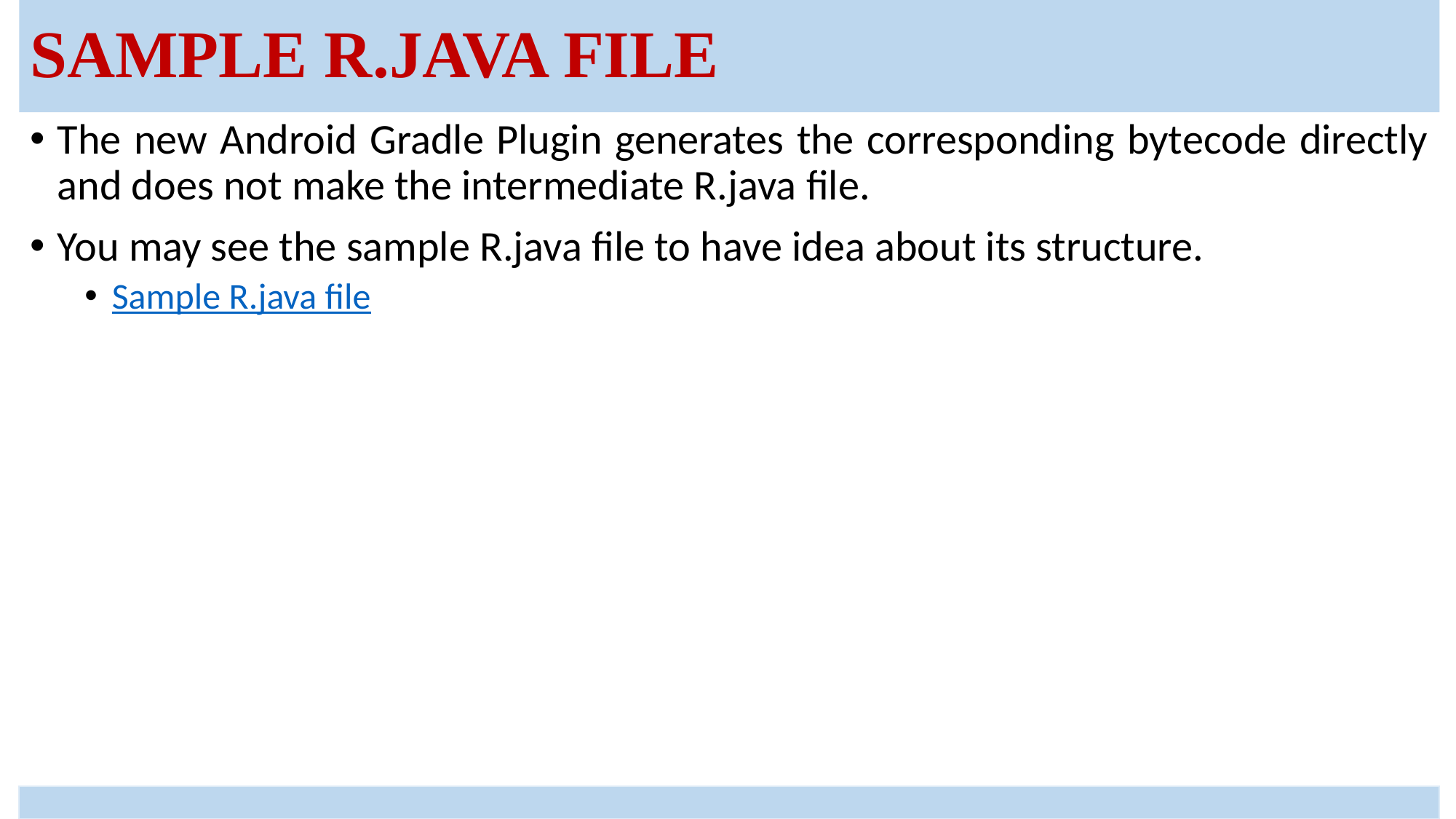

# Sample R.java file
The new Android Gradle Plugin generates the corresponding bytecode directly and does not make the intermediate R.java file.
You may see the sample R.java file to have idea about its structure.
Sample R.java file